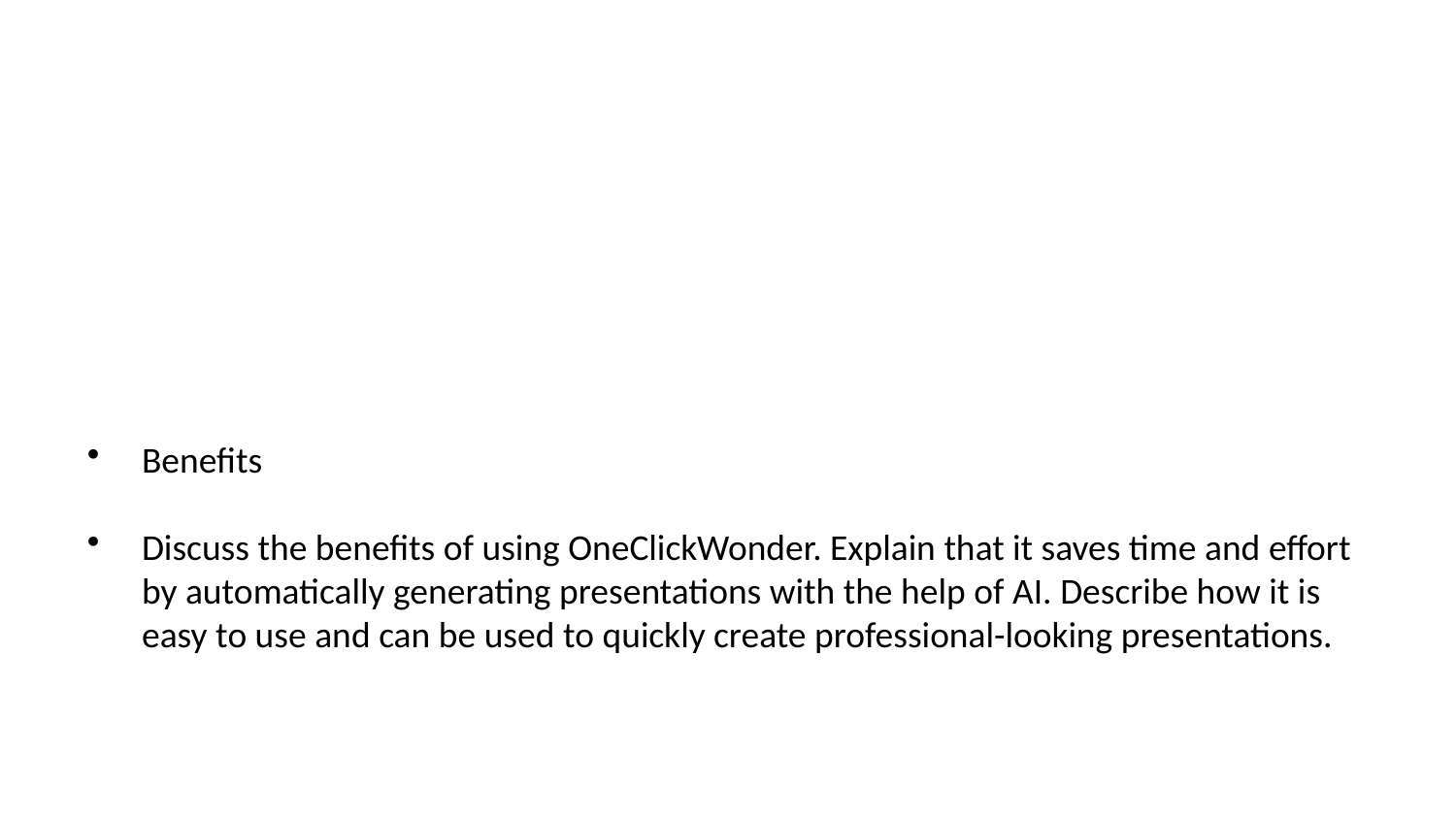

Benefits

Discuss the benefits of using OneClickWonder. Explain that it saves time and effort by automatically generating presentations with the help of AI. Describe how it is easy to use and can be used to quickly create professional-looking presentations.